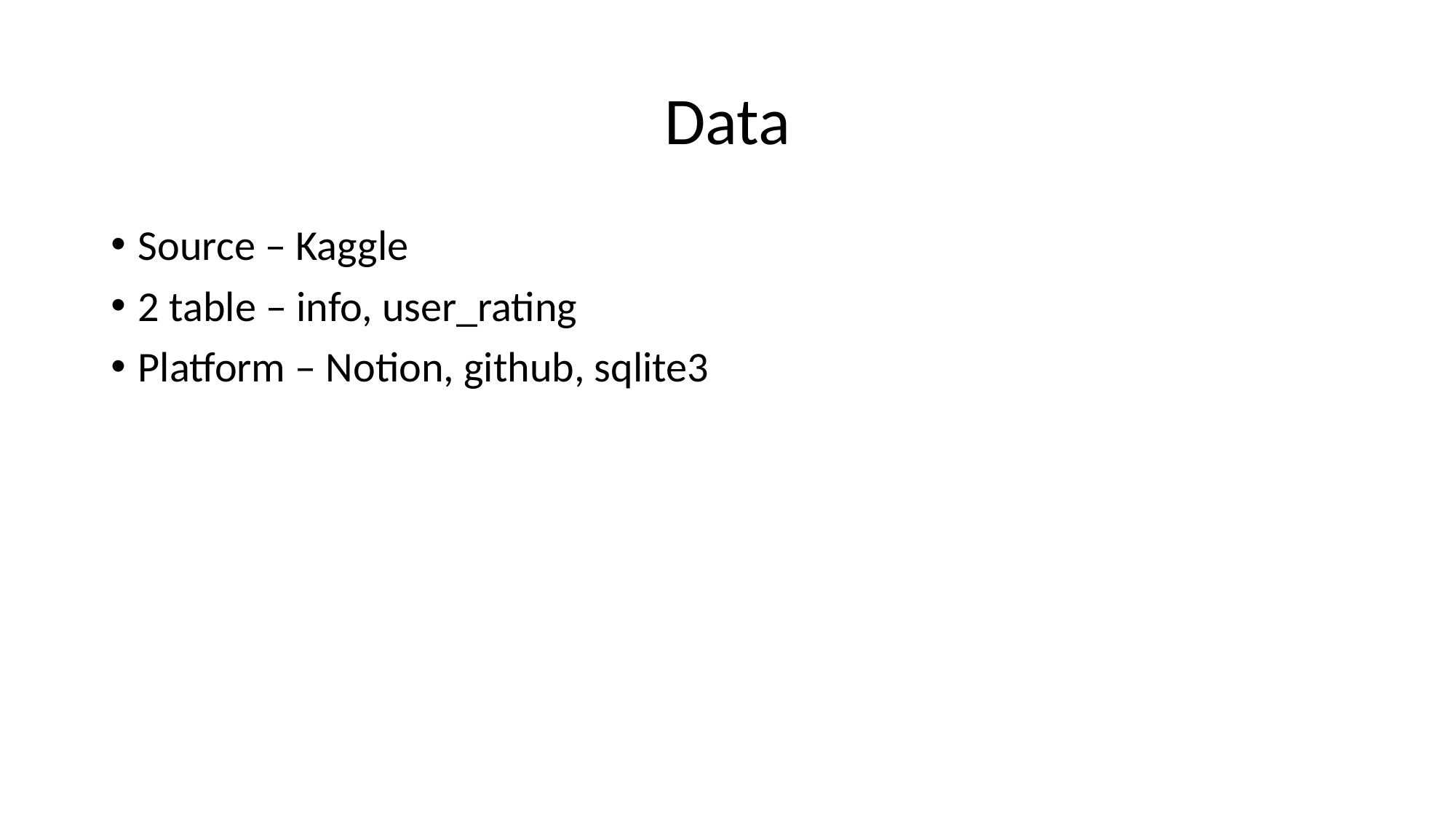

# Data
Source – Kaggle
2 table – info, user_rating
Platform – Notion, github, sqlite3